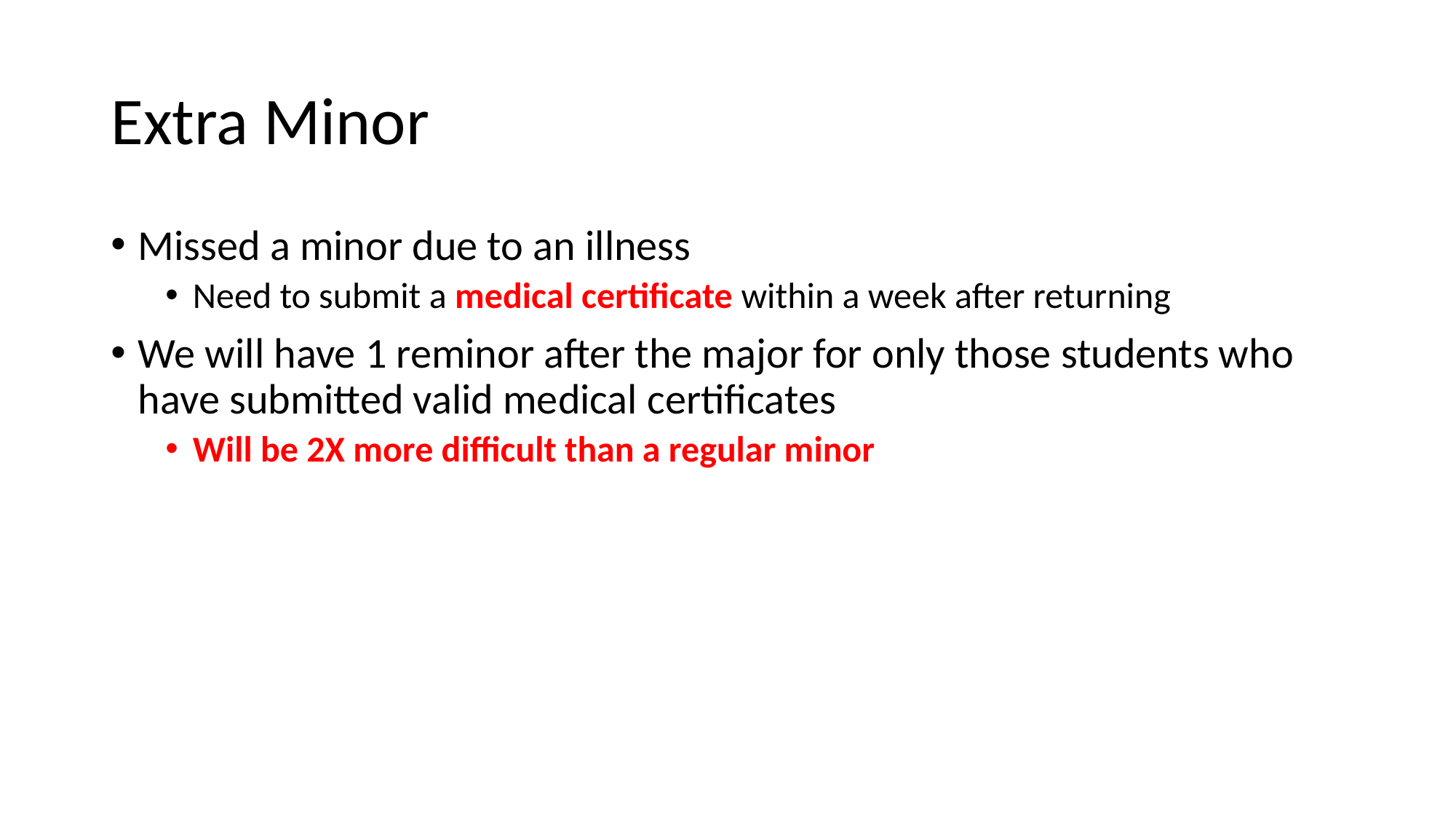

# Extra Minor
Missed a minor due to an illness
Need to submit a medical certificate within a week after returning
We will have 1 reminor after the major for only those students who have submitted valid medical certificates
Will be 2X more difficult than a regular minor